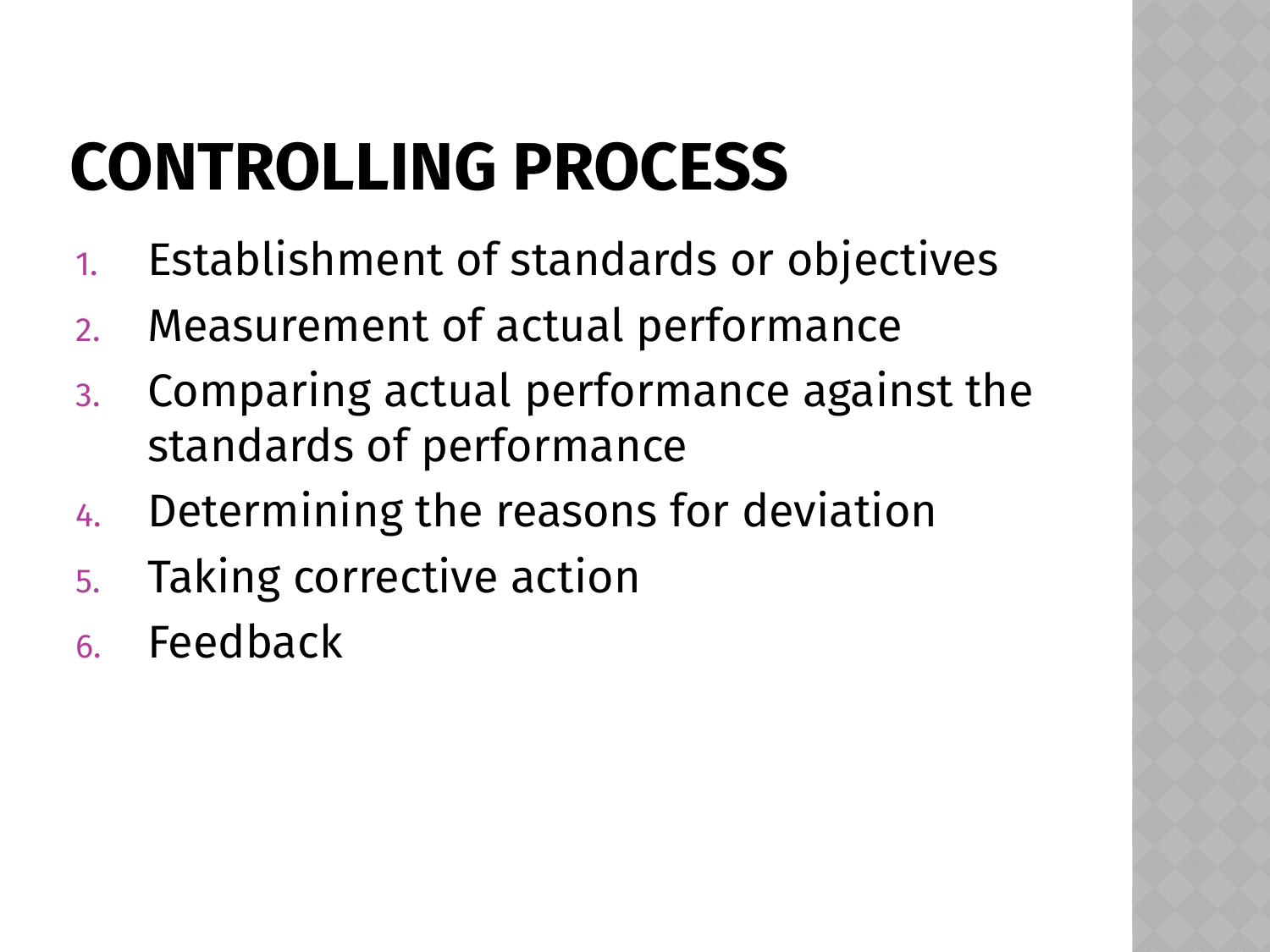

# Controlling process
Establishment of standards or objectives
Measurement of actual performance
Comparing actual performance against the standards of performance
Determining the reasons for deviation
Taking corrective action
Feedback